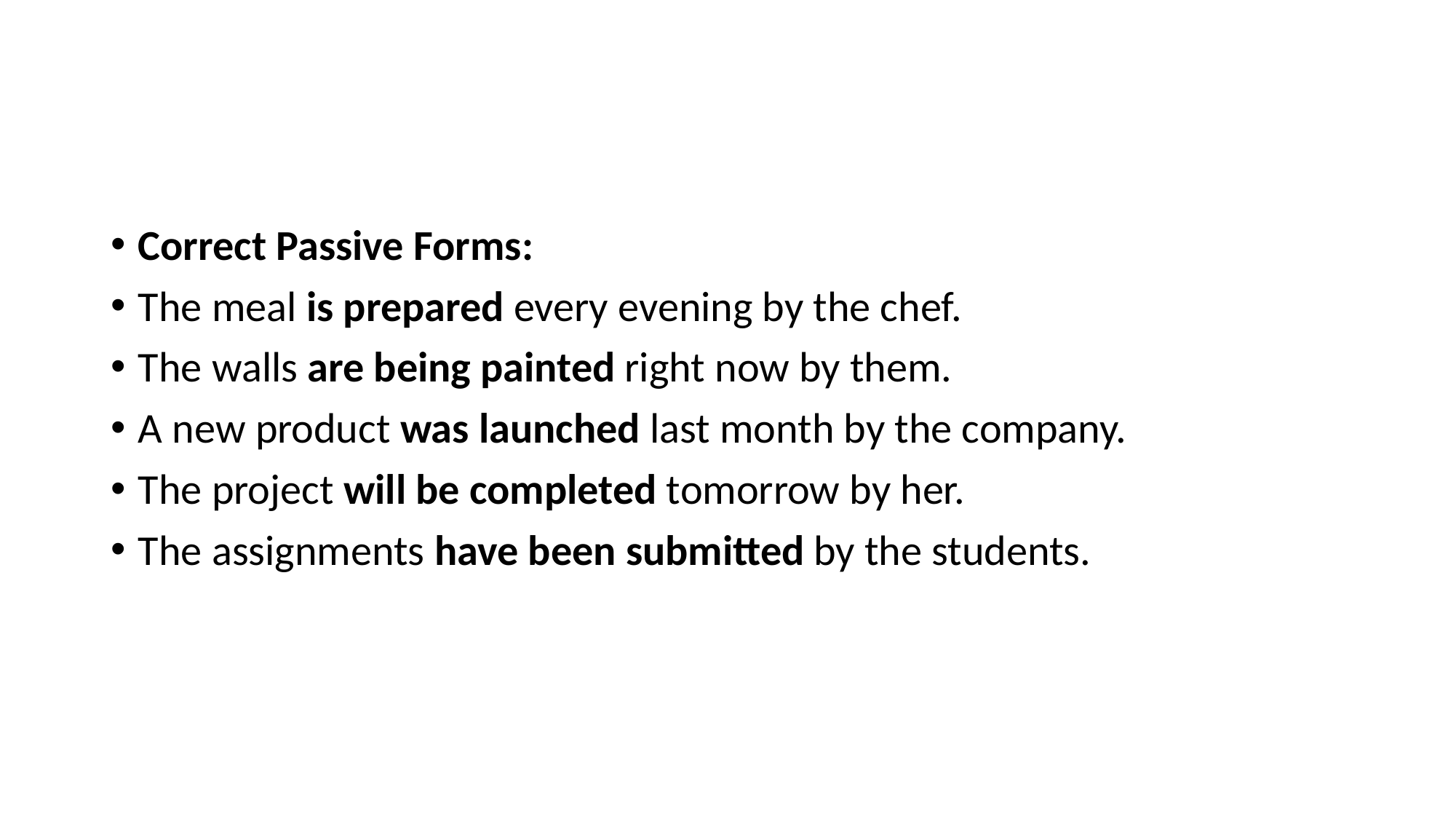

#
Correct Passive Forms:
The meal is prepared every evening by the chef.
The walls are being painted right now by them.
A new product was launched last month by the company.
The project will be completed tomorrow by her.
The assignments have been submitted by the students.